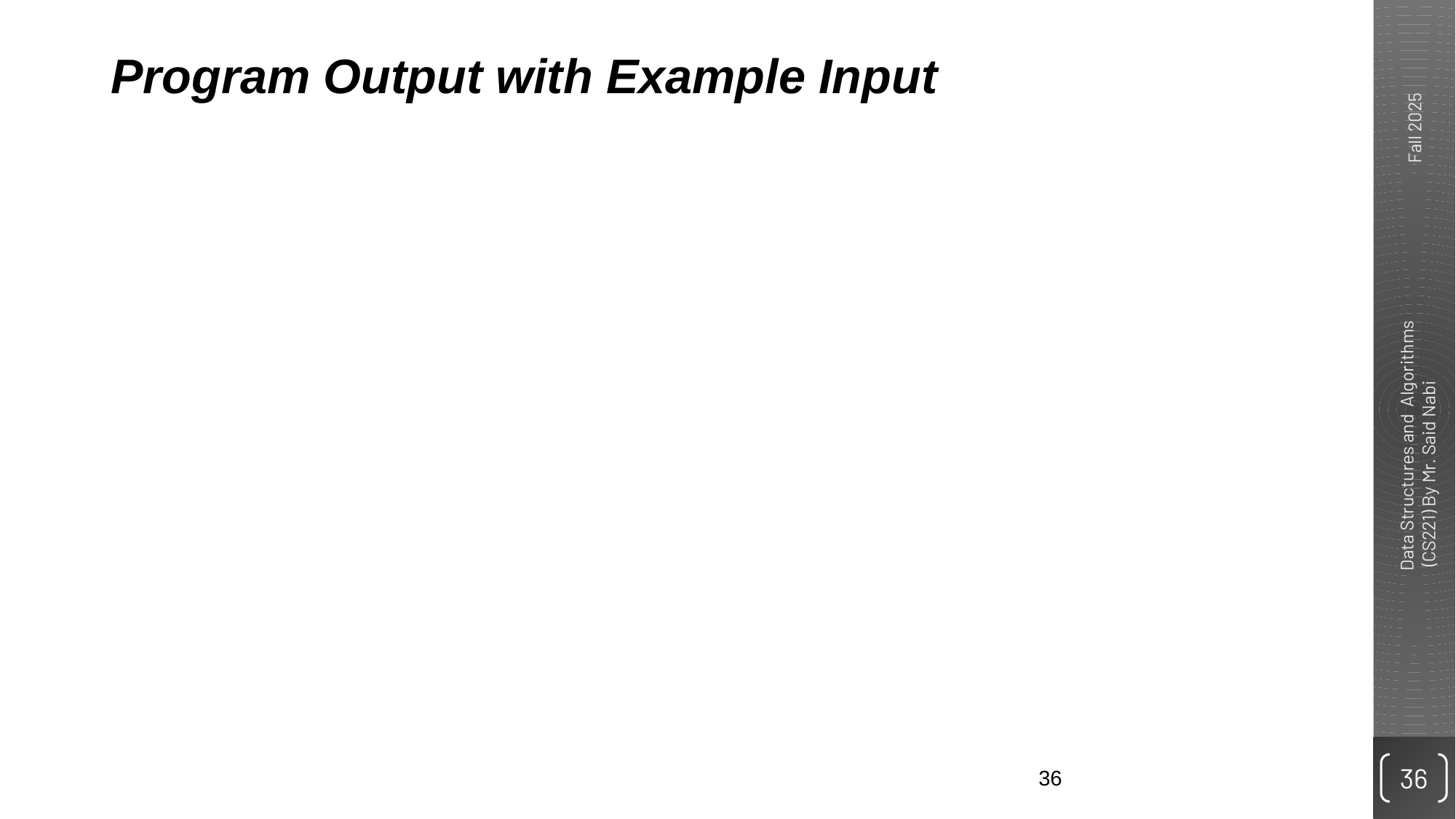

# Program Output with Example Input
Enter the Employee ID you wish to search for: 199
That ID is found at element 4 in the array.
36